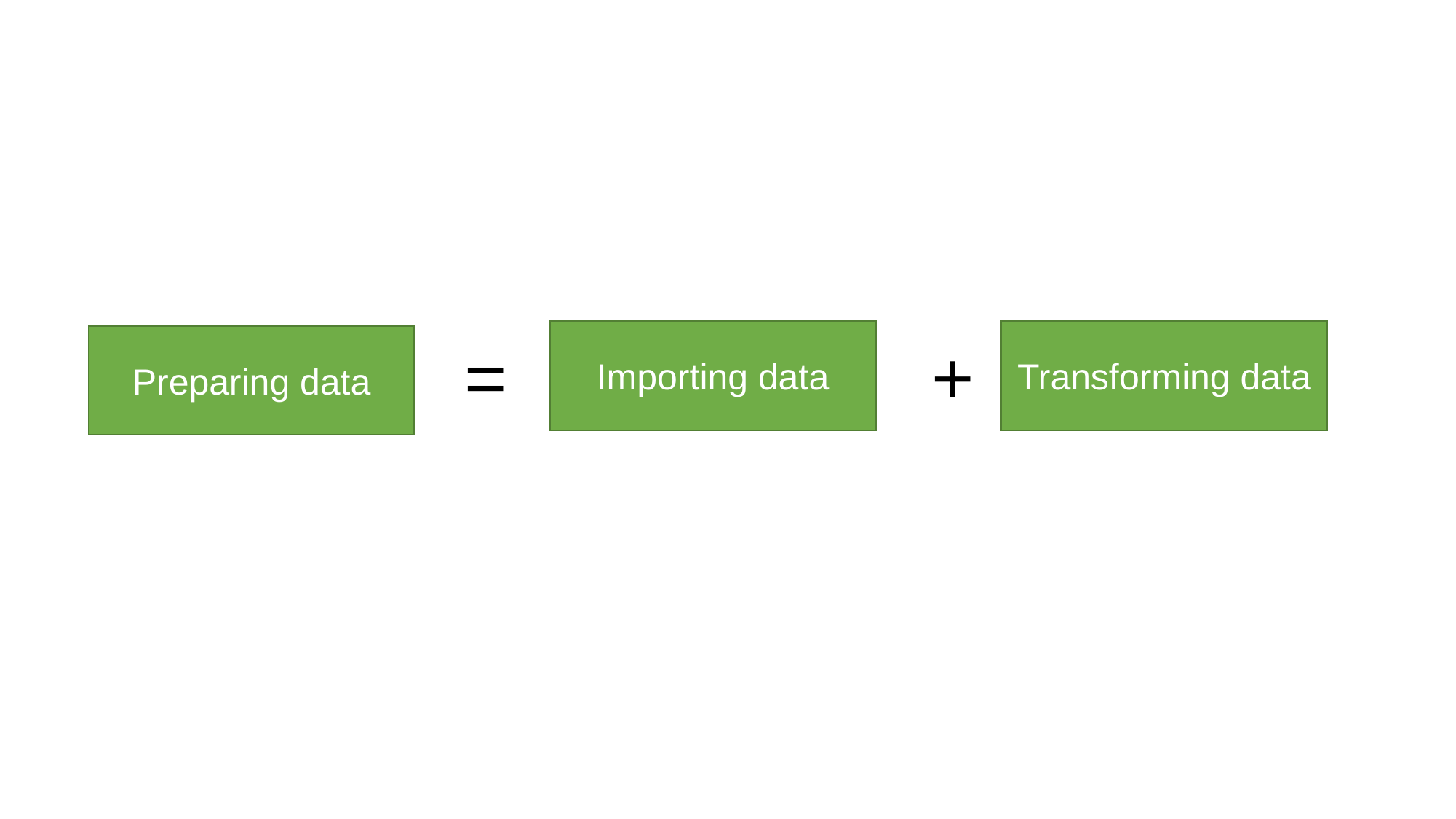

Importing data
Transforming data
Preparing data
=
+